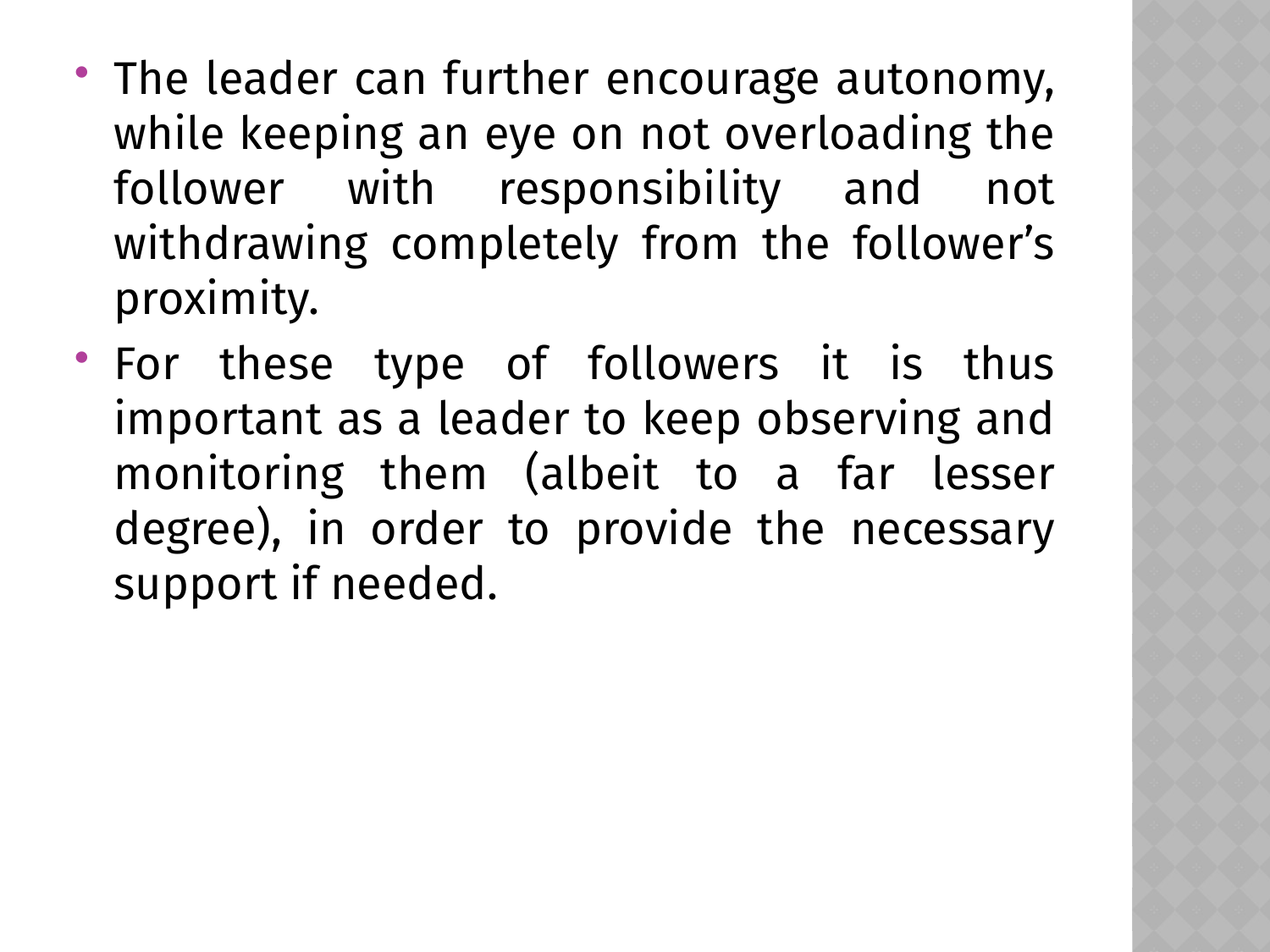

The leader can further encourage autonomy, while keeping an eye on not overloading the follower with responsibility and not withdrawing completely from the follower’s proximity.
For these type of followers it is thus important as a leader to keep observing and monitoring them (albeit to a far lesser degree), in order to provide the necessary support if needed.